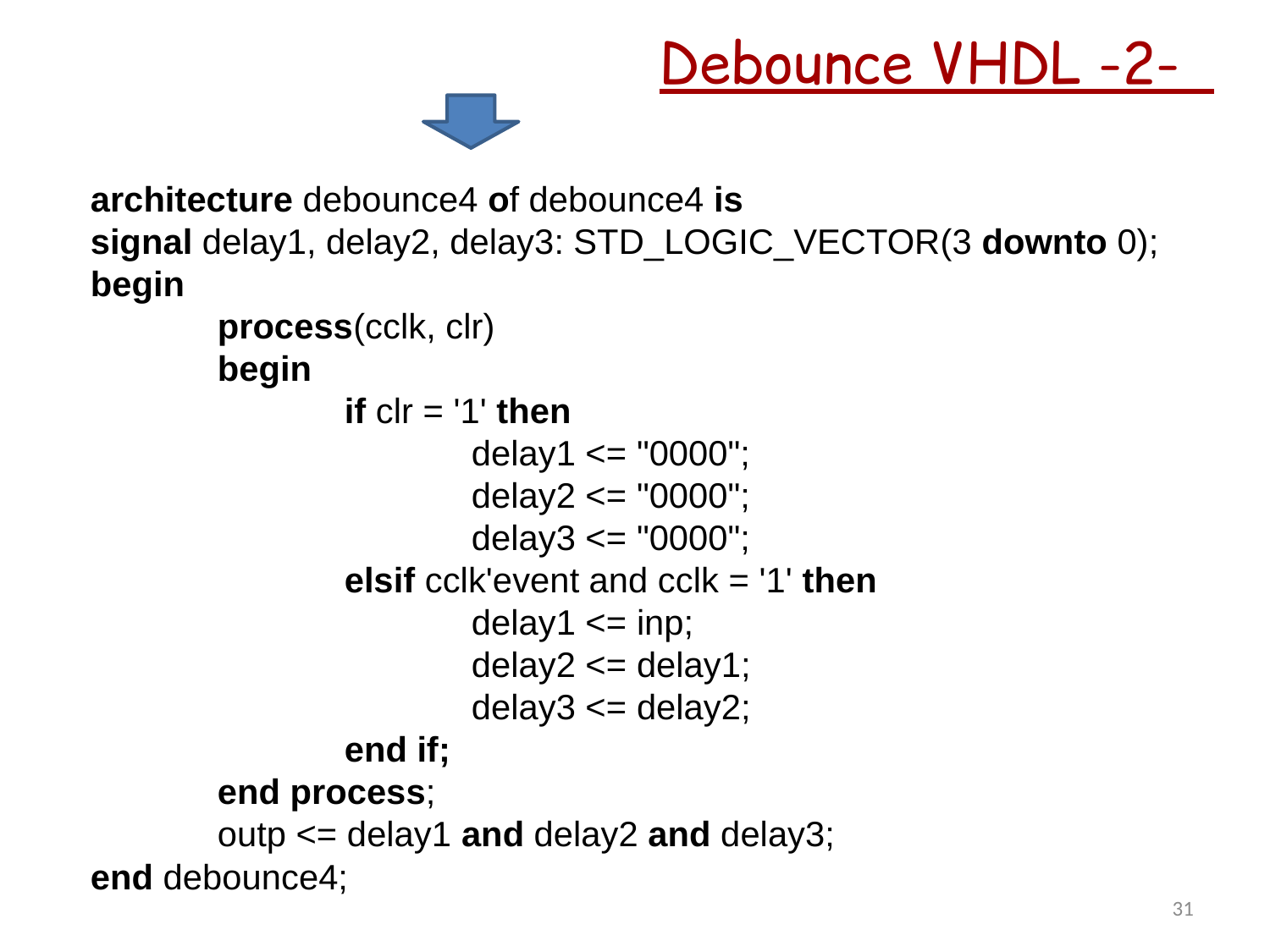

# Debounce VHDL -2-

architecture debounce4 of debounce4 is
signal delay1, delay2, delay3: STD_LOGIC_VECTOR(3 downto 0);
begin
	process(cclk, clr)
	begin
		if clr = '1' then
			delay1 <= "0000";
			delay2 <= "0000";
			delay3 <= "0000";
		elsif cclk'event and cclk = '1' then
			delay1 <= inp;
			delay2 <= delay1;
			delay3 <= delay2;
		end if;
	end process;
	outp <= delay1 and delay2 and delay3;
end debounce4;
31